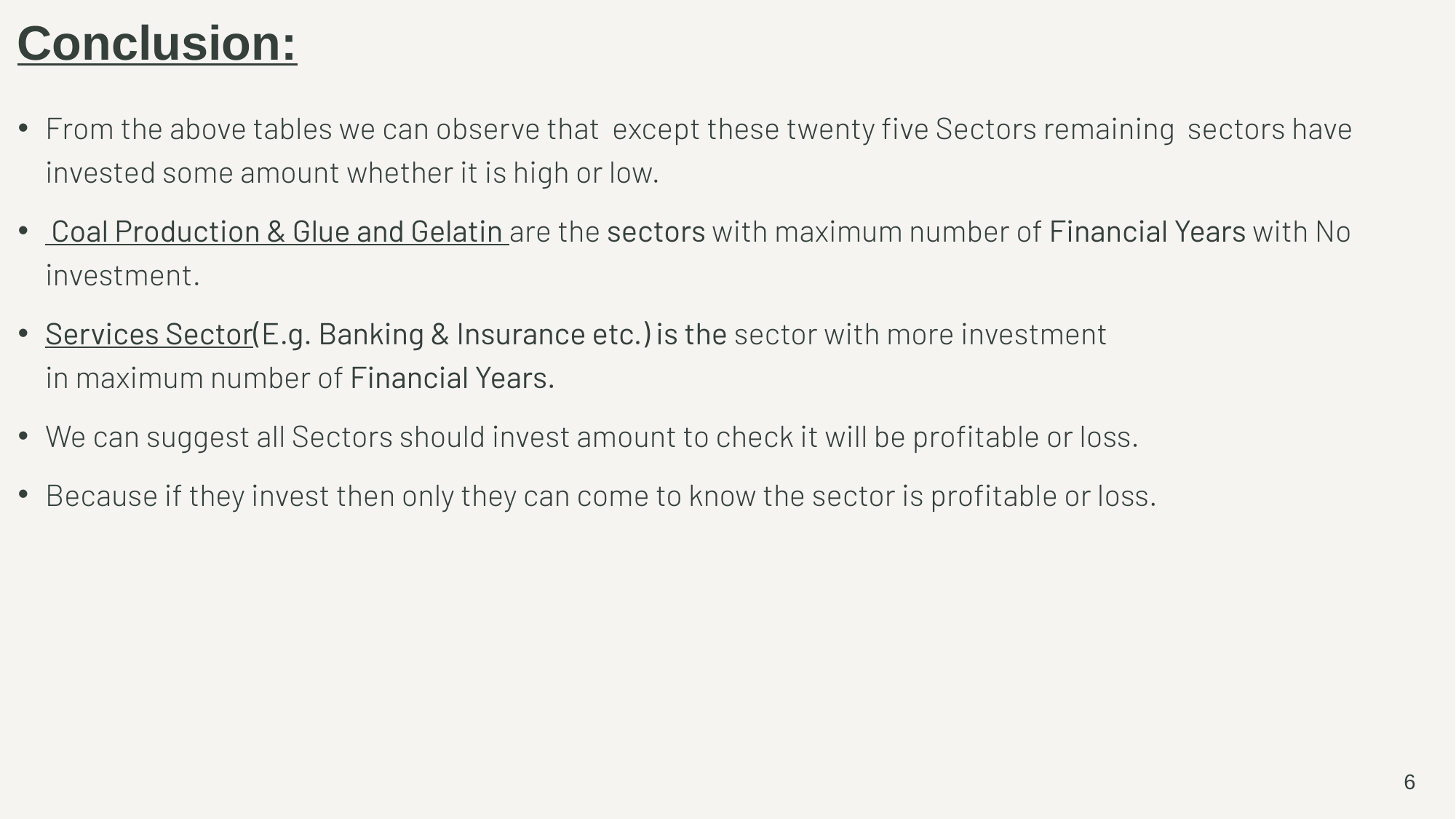

# Conclusion:
From the above tables we can observe that  except these twenty five Sectors remaining  sectors have invested some amount whether it is high or low.
 Coal Production & Glue and Gelatin are the sectors with maximum number of Financial Years with No investment.
Services Sector(E.g. Banking & Insurance etc.) is the sector with more investment in maximum number of Financial Years.
We can suggest all Sectors should invest amount to check it will be profitable or loss.
Because if they invest then only they can come to know the sector is profitable or loss.

6